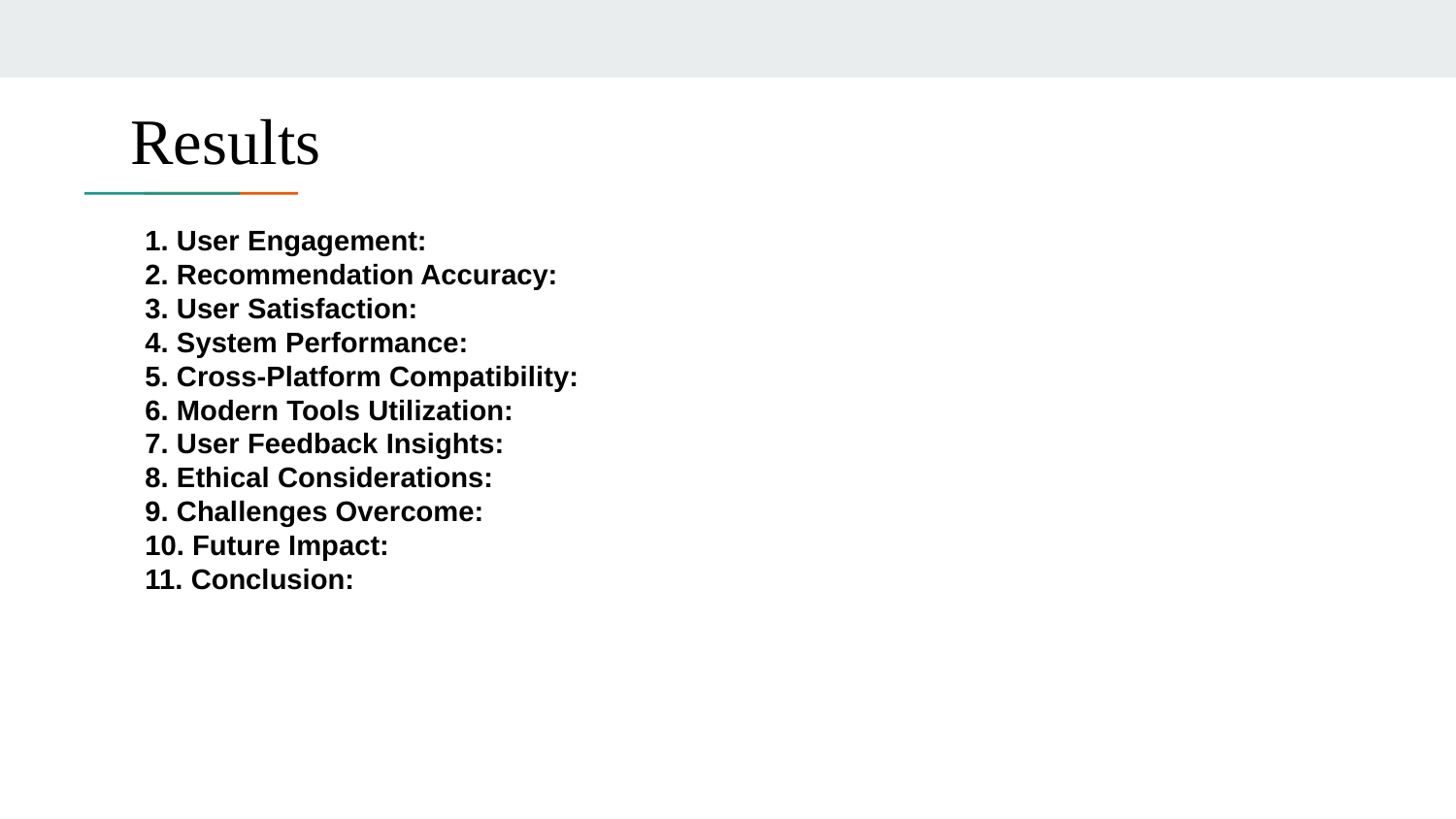

Results
1. User Engagement:
2. Recommendation Accuracy:
3. User Satisfaction:
4. System Performance:
5. Cross-Platform Compatibility:
6. Modern Tools Utilization:
7. User Feedback Insights:
8. Ethical Considerations:
9. Challenges Overcome:
10. Future Impact:
11. Conclusion: